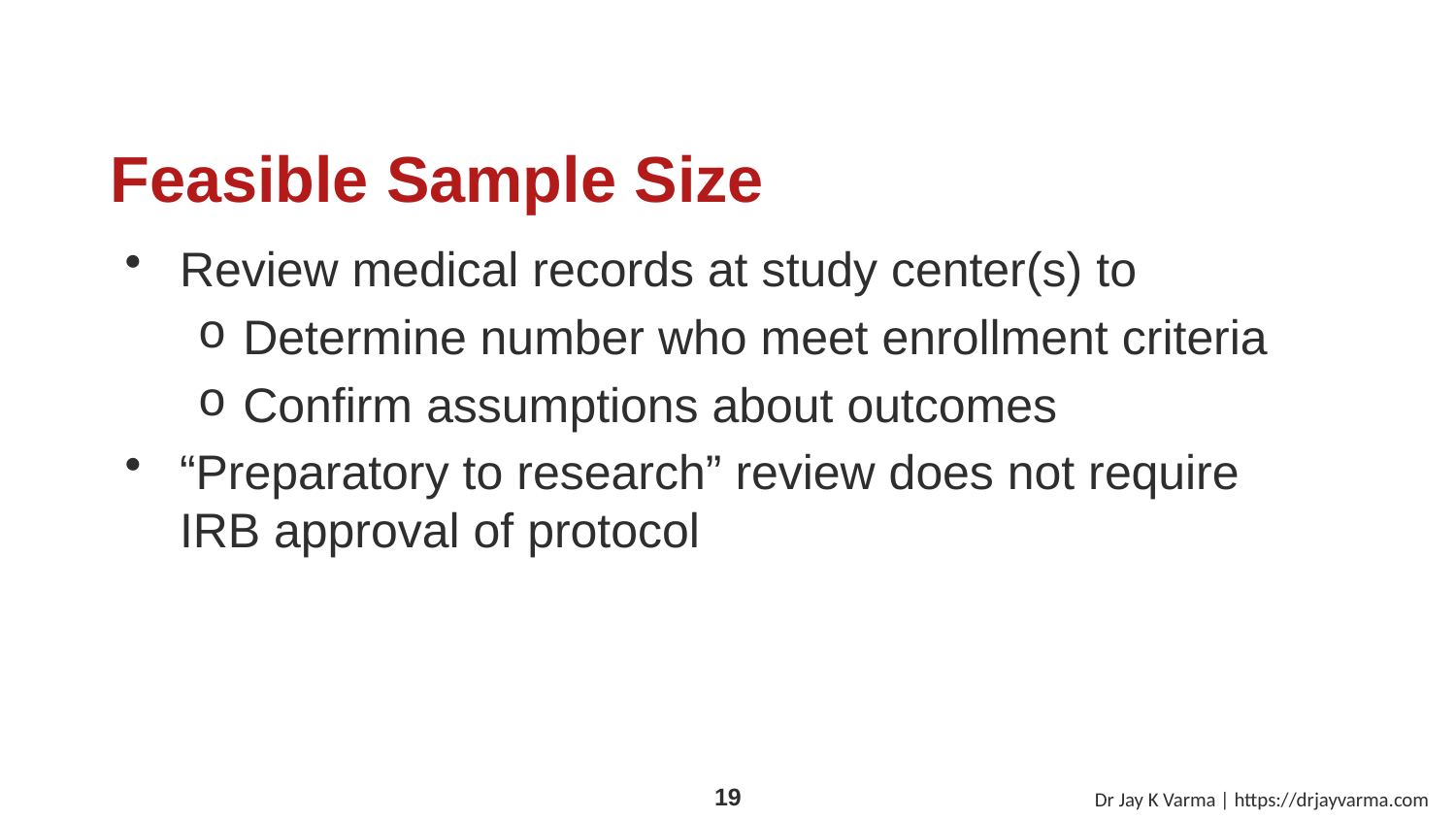

# Feasible Sample Size
Review medical records at study center(s) to
Determine number who meet enrollment criteria
Confirm assumptions about outcomes
“Preparatory to research” review does not require IRB approval of protocol
Dr Jay K Varma | https://drjayvarma.com